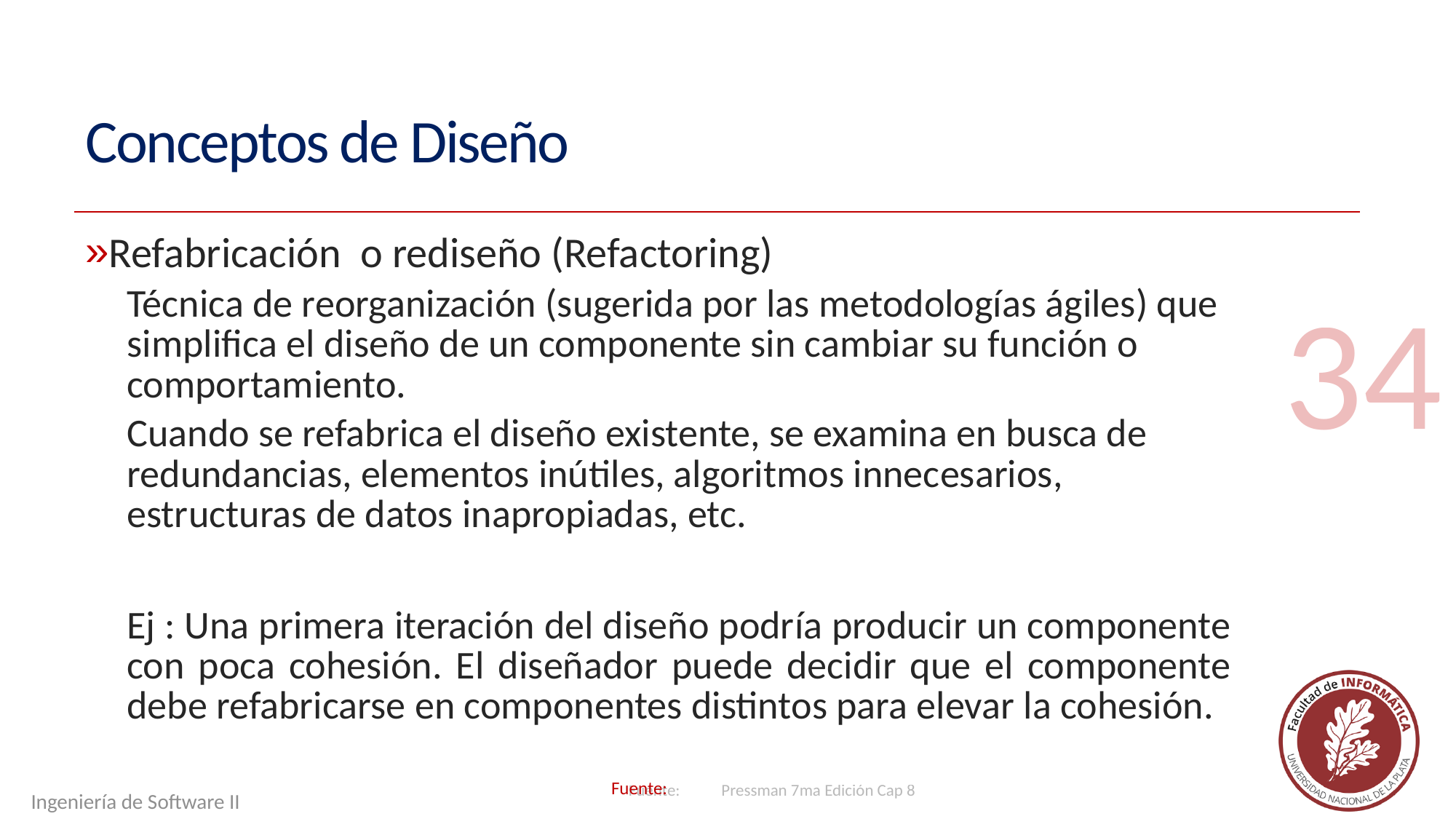

# Conceptos de Diseño
Refabricación  o rediseño (Refactoring)
Técnica de reorganización (sugerida por las metodologías ágiles) que simplifica el diseño de un componente sin cambiar su función o comportamiento.
Cuando se refabrica el diseño existente, se examina en busca de redundancias, elementos inútiles, algoritmos innecesarios, estructuras de datos inapropiadas, etc.

Ej : Una primera iteración del diseño podría producir un componente con poca cohesión. El diseñador puede decidir que el componente debe refabricarse en componentes distintos para elevar la cohesión.
34
Pressman 7ma Edición Cap 8
Ingeniería de Software II